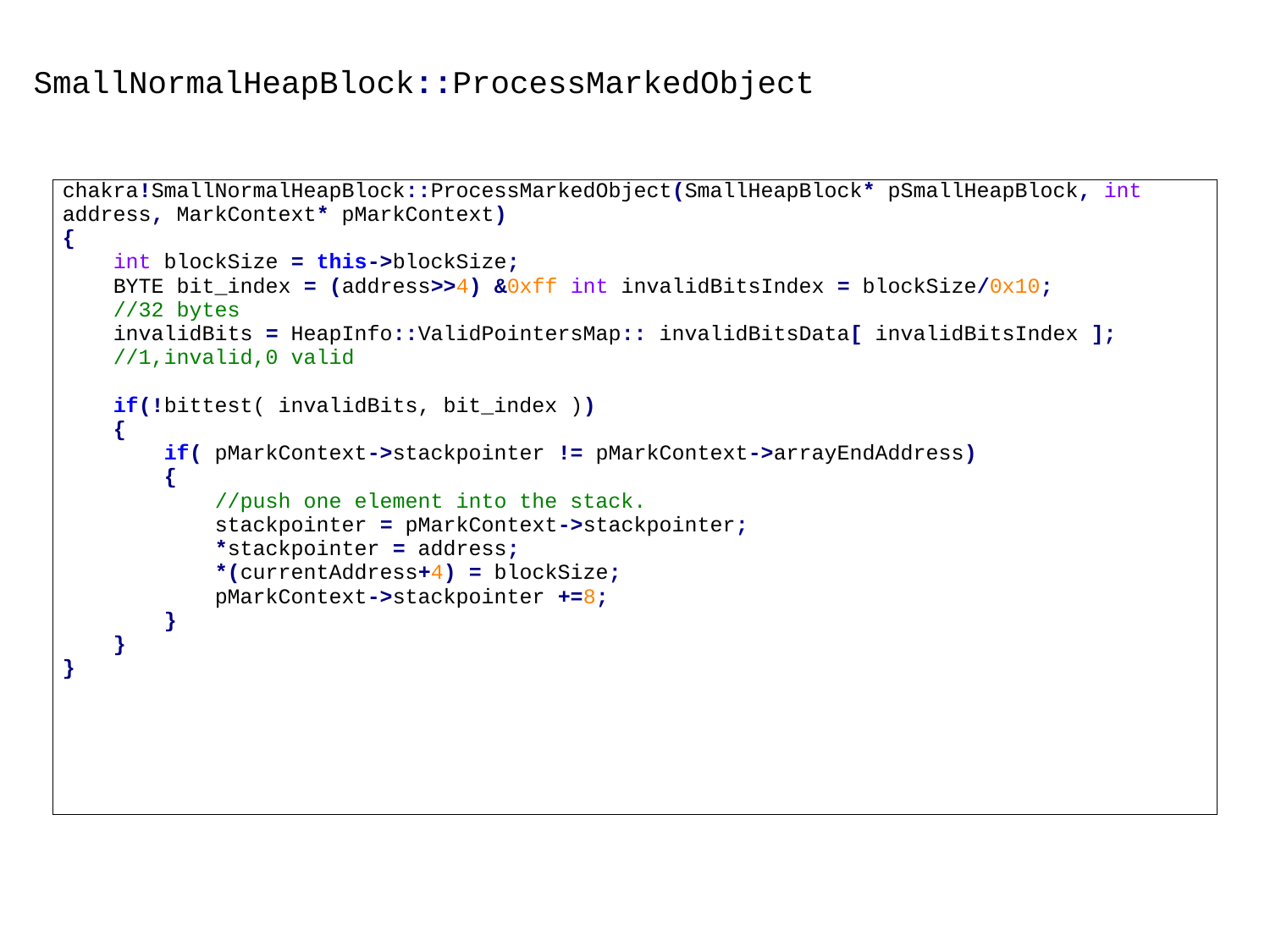

SmallNormalHeapBlock::ProcessMarkedObject
| chakra!SmallNormalHeapBlock::ProcessMarkedObject(SmallHeapBlock\* pSmallHeapBlock, int address, MarkContext\* pMarkContext) { int blockSize = this->blockSize; BYTE bit\_index = (address>>4) &0xff int invalidBitsIndex = blockSize/0x10; //32 bytes invalidBits = HeapInfo::ValidPointersMap:: invalidBitsData[ invalidBitsIndex ]; //1,invalid,0 valid if(!bittest( invalidBits, bit\_index )) { if( pMarkContext->stackpointer != pMarkContext->arrayEndAddress) { //push one element into the stack. stackpointer = pMarkContext->stackpointer; \*stackpointer = address; \*(currentAddress+4) = blockSize; pMarkContext->stackpointer +=8; } } } |
| --- |